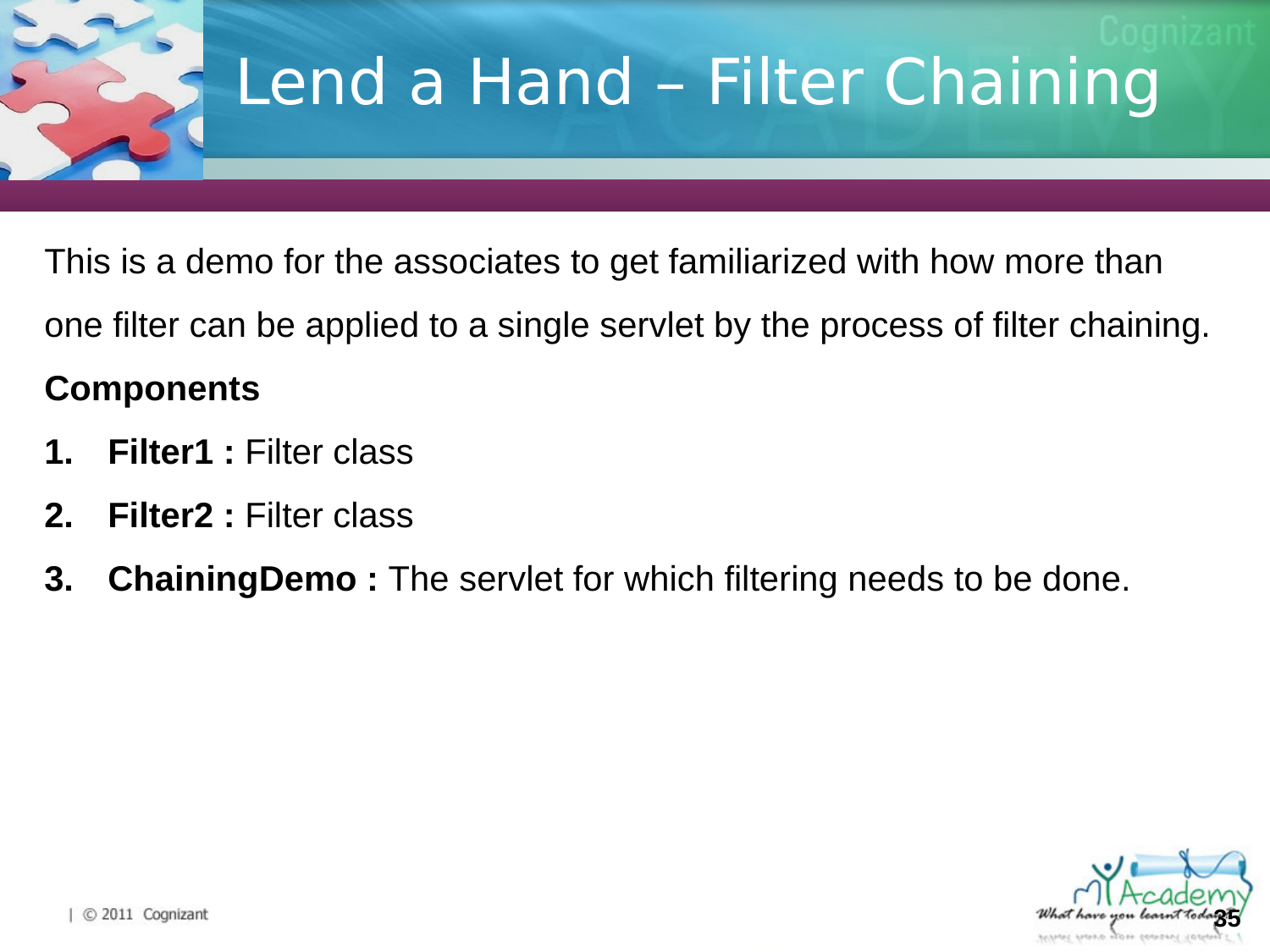

# Lend a Hand – Filter Chaining
This is a demo for the associates to get familiarized with how more than one filter can be applied to a single servlet by the process of filter chaining.
Components
Filter1 : Filter class
Filter2 : Filter class
ChainingDemo : The servlet for which filtering needs to be done.

35